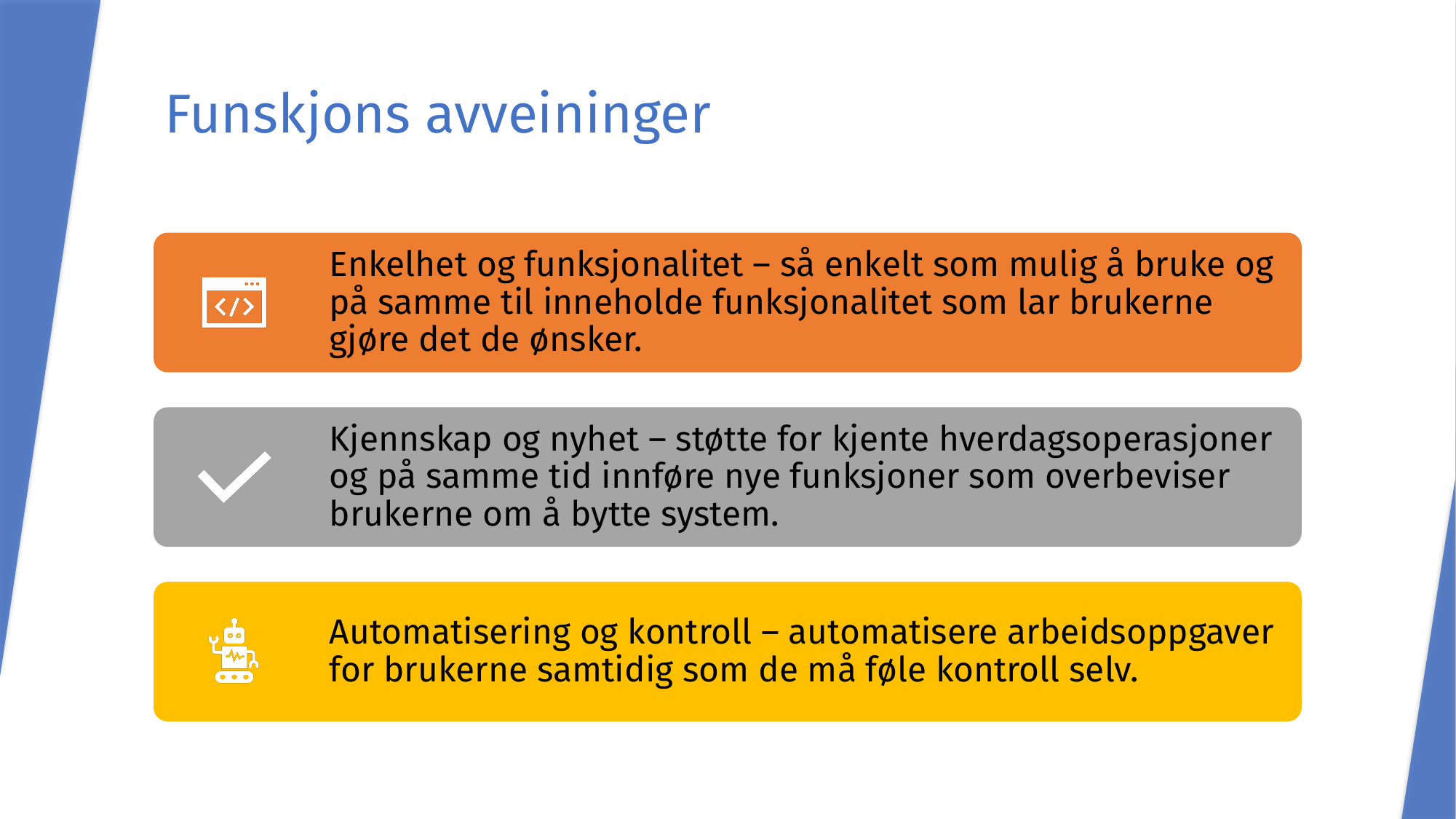

# Funskjons avveininger
Enkelhet og funksjonalitet – så enkelt som mulig å bruke og på samme til inneholde funksjonalitet som lar brukerne gjøre det de ønsker.
Kjennskap og nyhet – støtte for kjente hverdagsoperasjoner og på samme tid innføre nye funksjoner som overbeviser brukerne om å bytte system.
Automatisering og kontroll – automatisere arbeidsoppgaver for brukerne samtidig som de må føle kontroll selv.